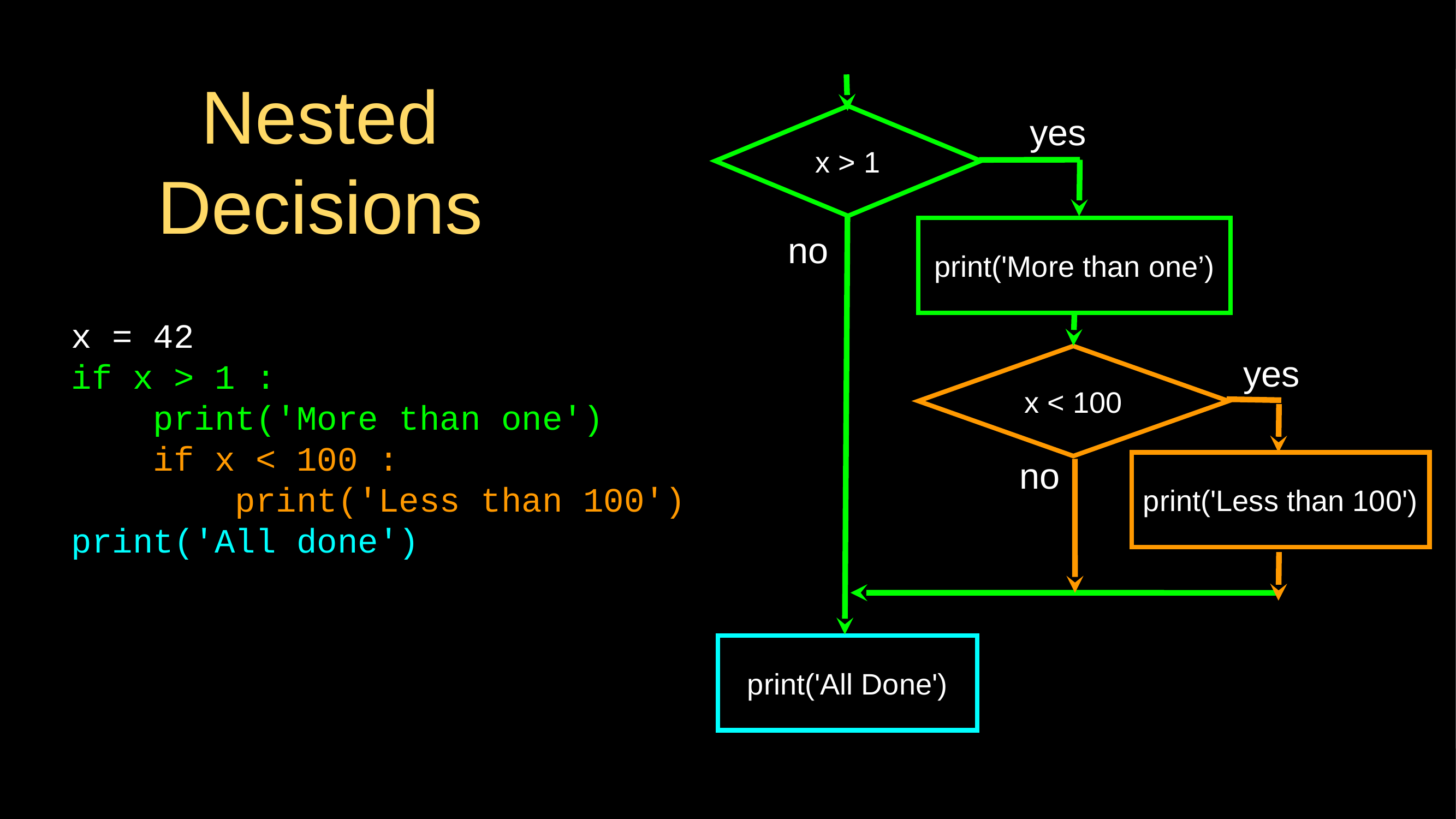

Nested Decisions

x > 1
yes

print('More than one’)
no
x = 42
if x > 1 :
    print('More than one')
    if x < 100 :
        print('Less than 100')
print('All done')

x < 100
yes

print('Less than 100')
no

print('All Done')